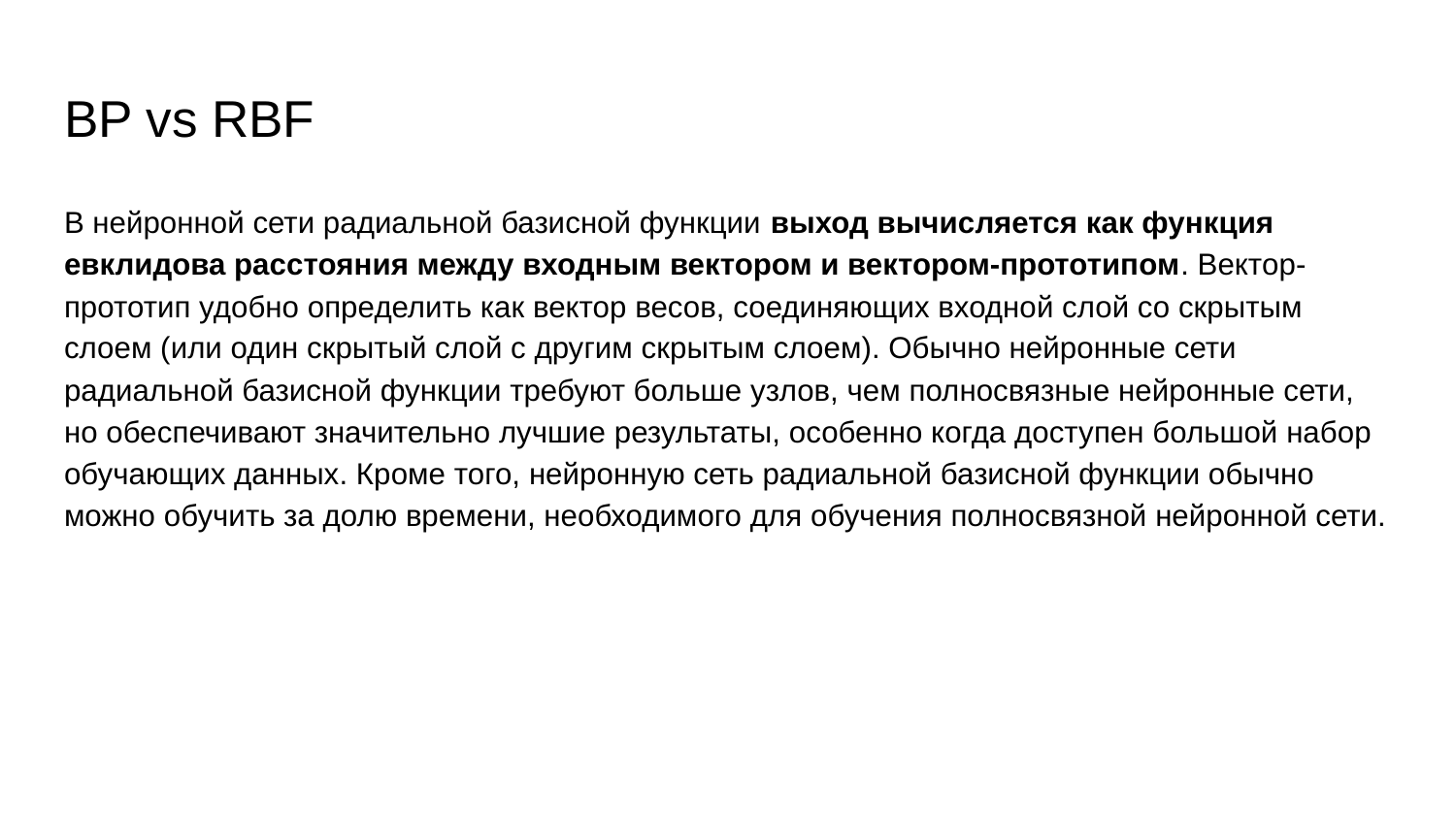

# BP vs RBF
В нейронной сети радиальной базисной функции выход вычисляется как функция евклидова расстояния между входным вектором и вектором-прототипом. Вектор-прототип удобно определить как вектор весов, соединяющих входной слой со скрытым слоем (или один скрытый слой с другим скрытым слоем). Обычно нейронные сети радиальной базисной функции требуют больше узлов, чем полносвязные нейронные сети, но обеспечивают значительно лучшие результаты, особенно когда доступен большой набор обучающих данных. Кроме того, нейронную сеть радиальной базисной функции обычно можно обучить за долю времени, необходимого для обучения полносвязной нейронной сети.